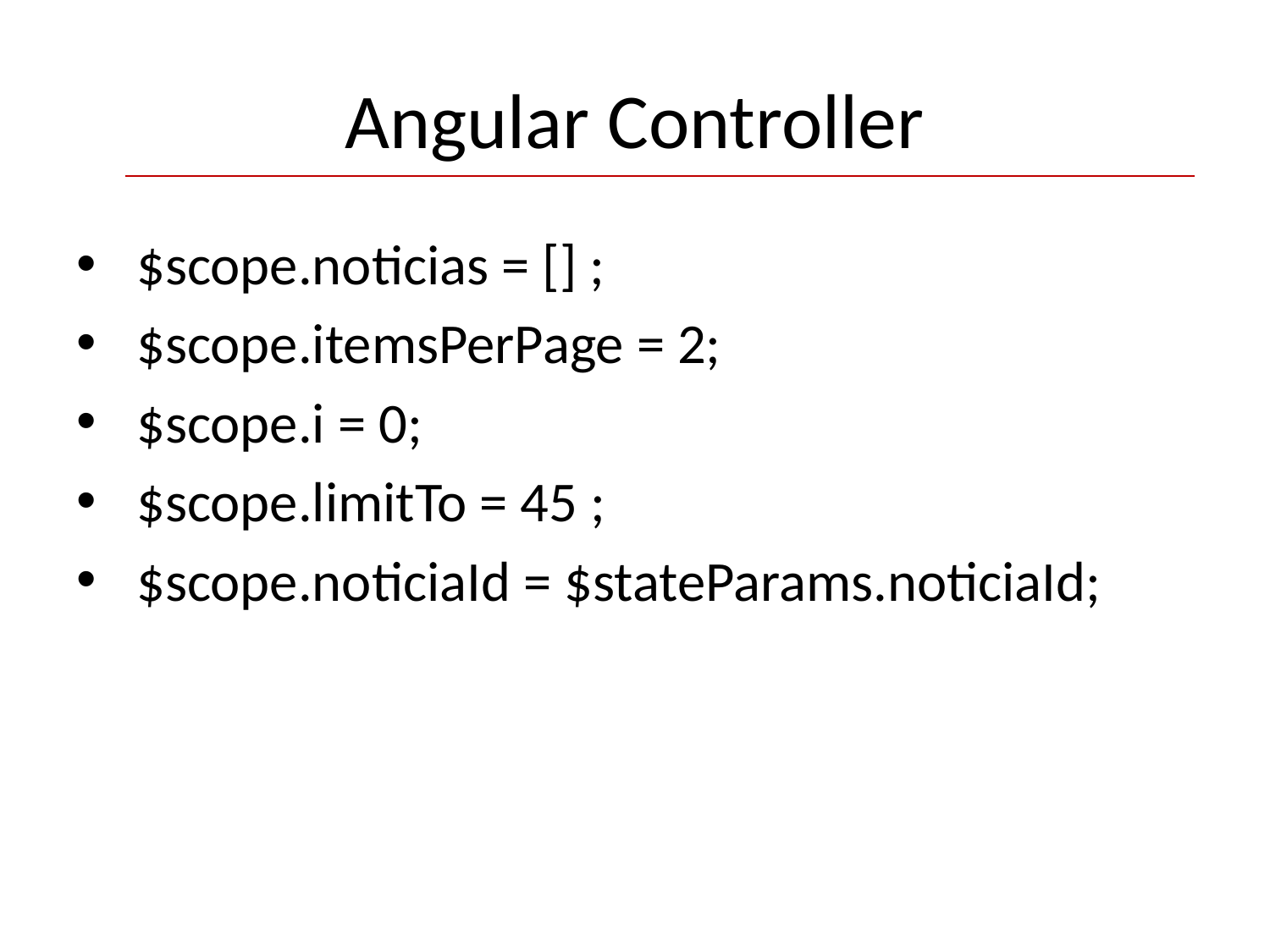

# Angular Controller
 $scope.noticias = [] ;
 $scope.itemsPerPage = 2;
 $scope.i = 0;
 $scope.limitTo = 45 ;
 $scope.noticiaId = $stateParams.noticiaId;